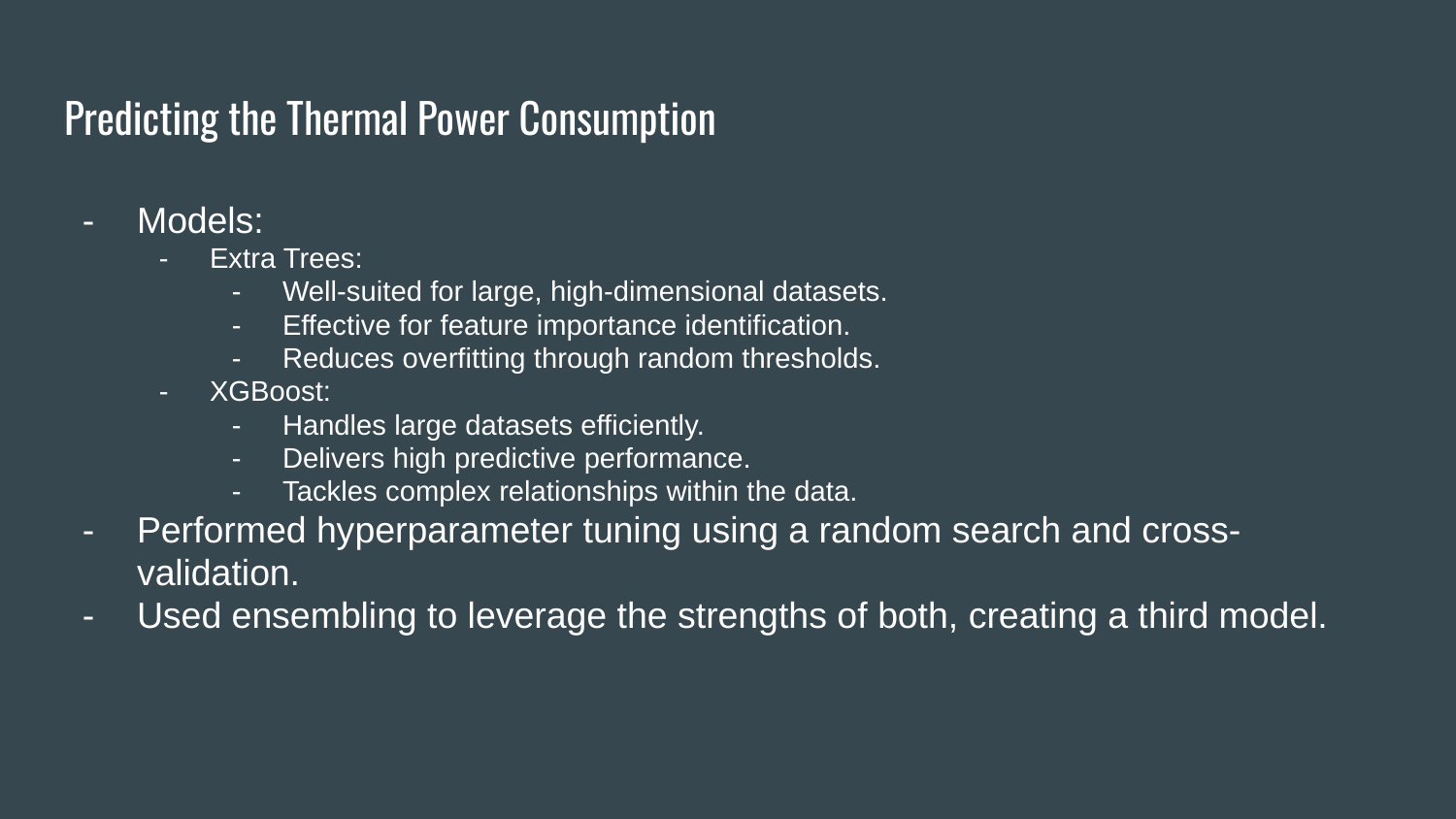

# Predicting the Thermal Power Consumption
Models:
Extra Trees:
Well-suited for large, high-dimensional datasets.
Effective for feature importance identification.
Reduces overfitting through random thresholds.
XGBoost:
Handles large datasets efficiently.
Delivers high predictive performance.
Tackles complex relationships within the data.
Performed hyperparameter tuning using a random search and cross-validation.
Used ensembling to leverage the strengths of both, creating a third model.